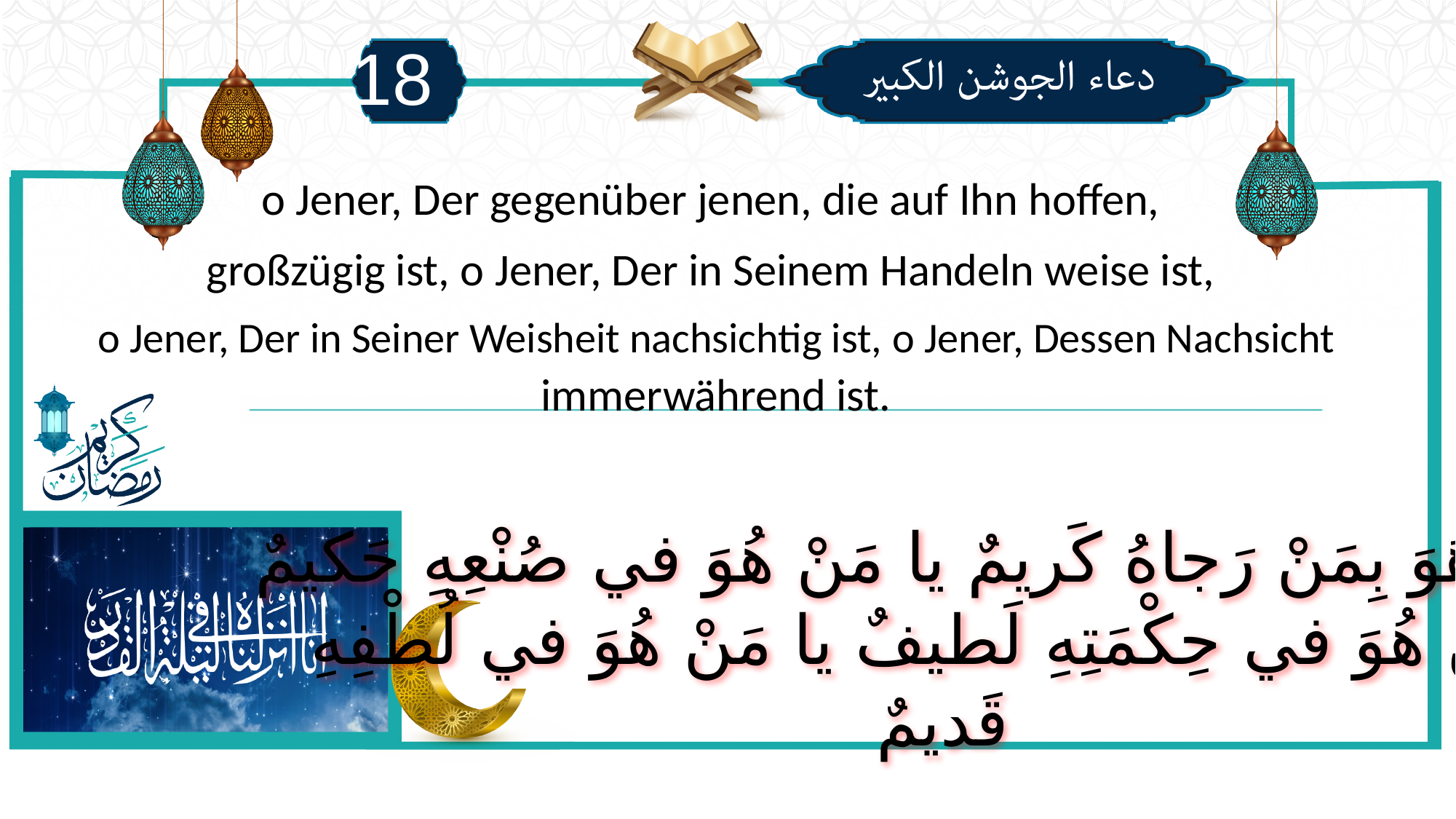

18
o Jener, Der gegenüber jenen, die auf Ihn hoffen,
großzügig ist, o Jener, Der in Seinem Handeln weise ist,
o Jener, Der in Seiner Weisheit nachsichtig ist, o Jener, Dessen Nachsicht immerwährend ist.
يا مَنْ هُوَ بِمَنْ رَجاهُ كَريمٌ يا مَنْ هُوَ في صُنْعِهِ حَكيمٌ
يا مَنْ هُوَ في حِكْمَتِهِ لَطيفٌ يا مَنْ هُوَ في لُطْفِهِ قَديمٌ